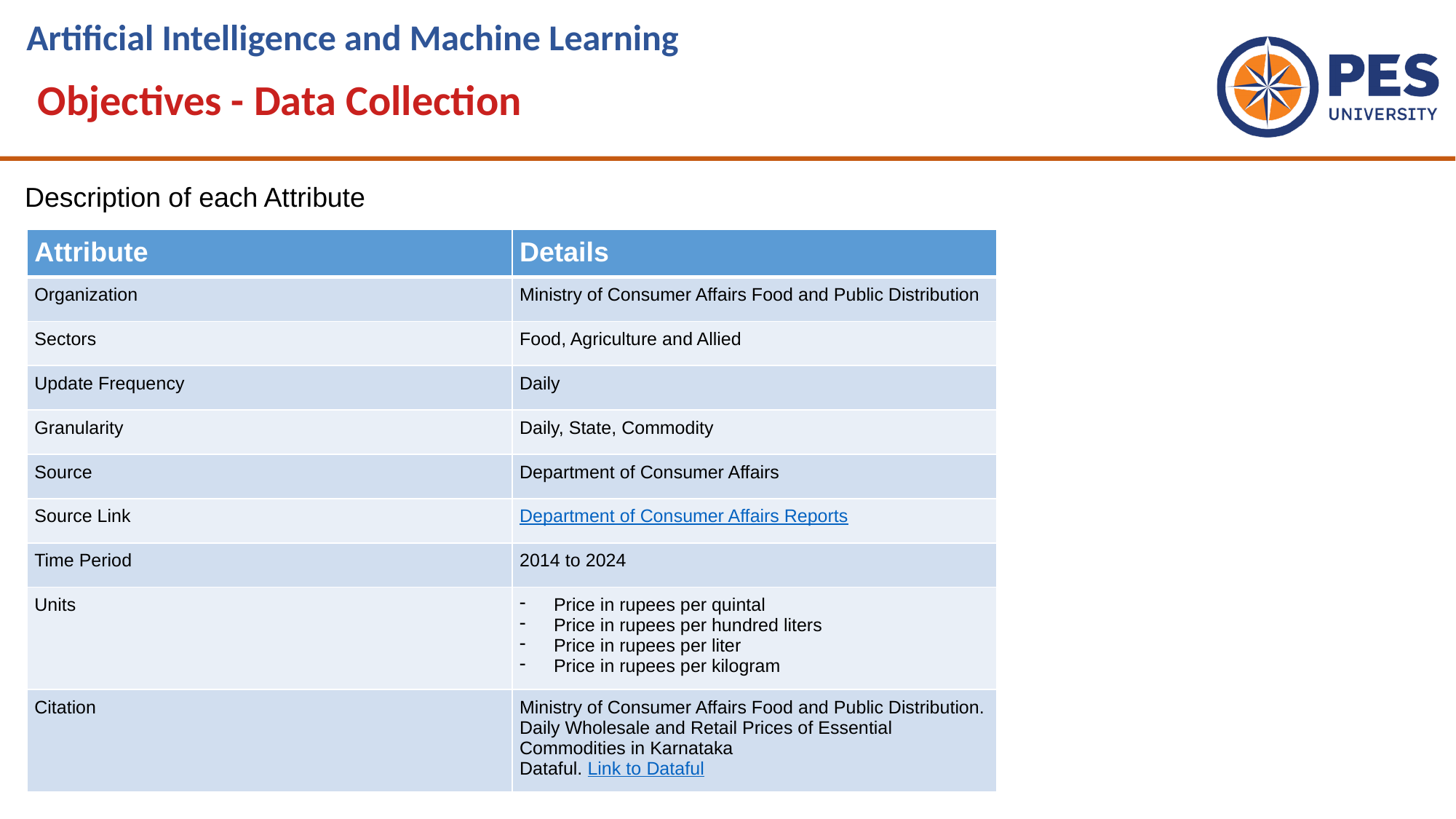

Objectives - Data Collection
Description of each Attribute
| Attribute | Details |
| --- | --- |
| Organization | Ministry of Consumer Affairs Food and Public Distribution |
| Sectors | Food, Agriculture and Allied |
| Update Frequency | Daily |
| Granularity | Daily, State, Commodity |
| Source | Department of Consumer Affairs |
| Source Link | Department of Consumer Affairs Reports |
| Time Period | 2014 to 2024 |
| Units | Price in rupees per quintal Price in rupees per hundred liters Price in rupees per liter Price in rupees per kilogram |
| Citation | Ministry of Consumer Affairs Food and Public Distribution. Daily Wholesale and Retail Prices of Essential Commodities in Karnataka Dataful. Link to Dataful |